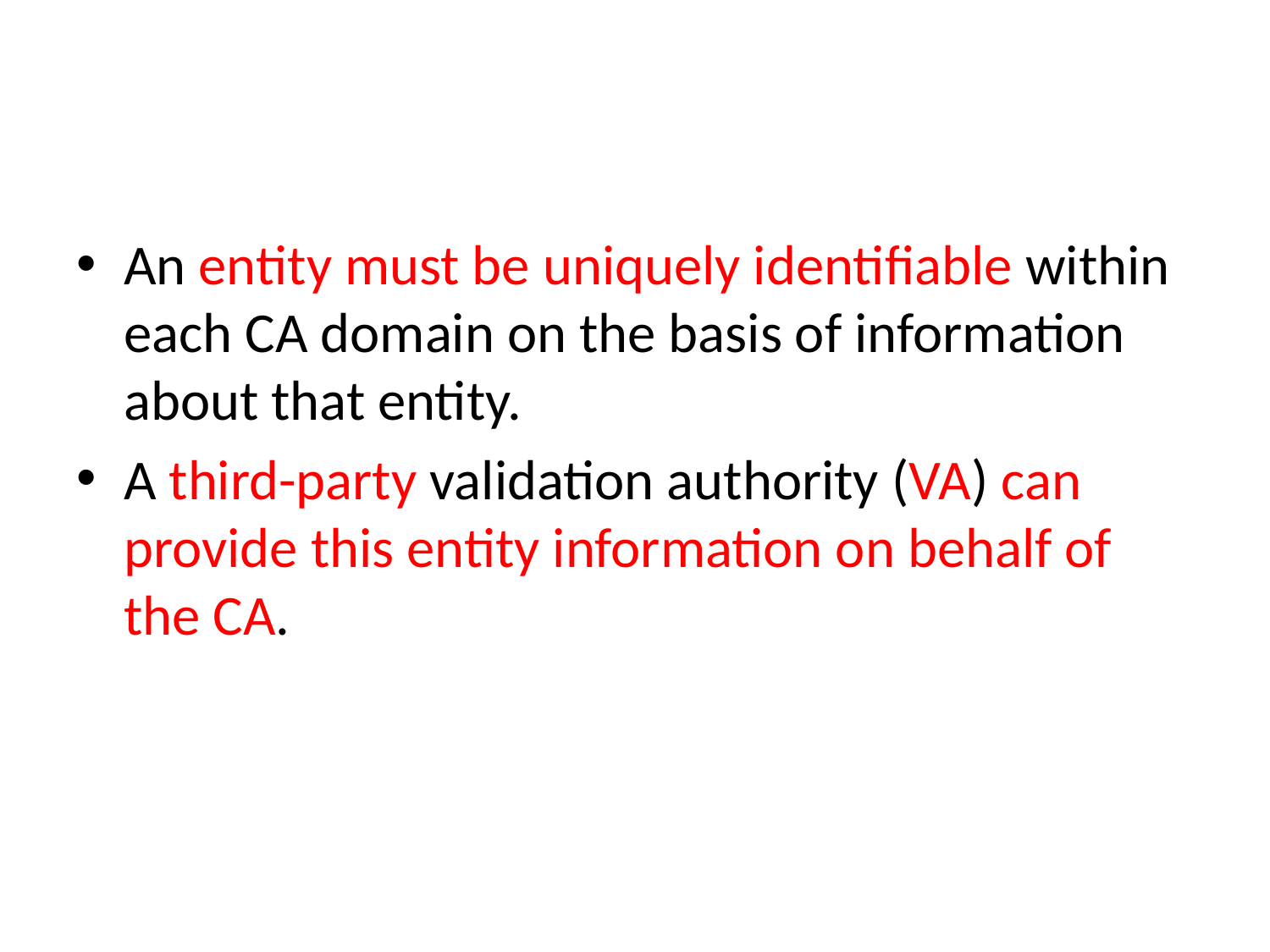

#
An entity must be uniquely identifiable within each CA domain on the basis of information about that entity.
A third-party validation authority (VA) can provide this entity information on behalf of the CA.